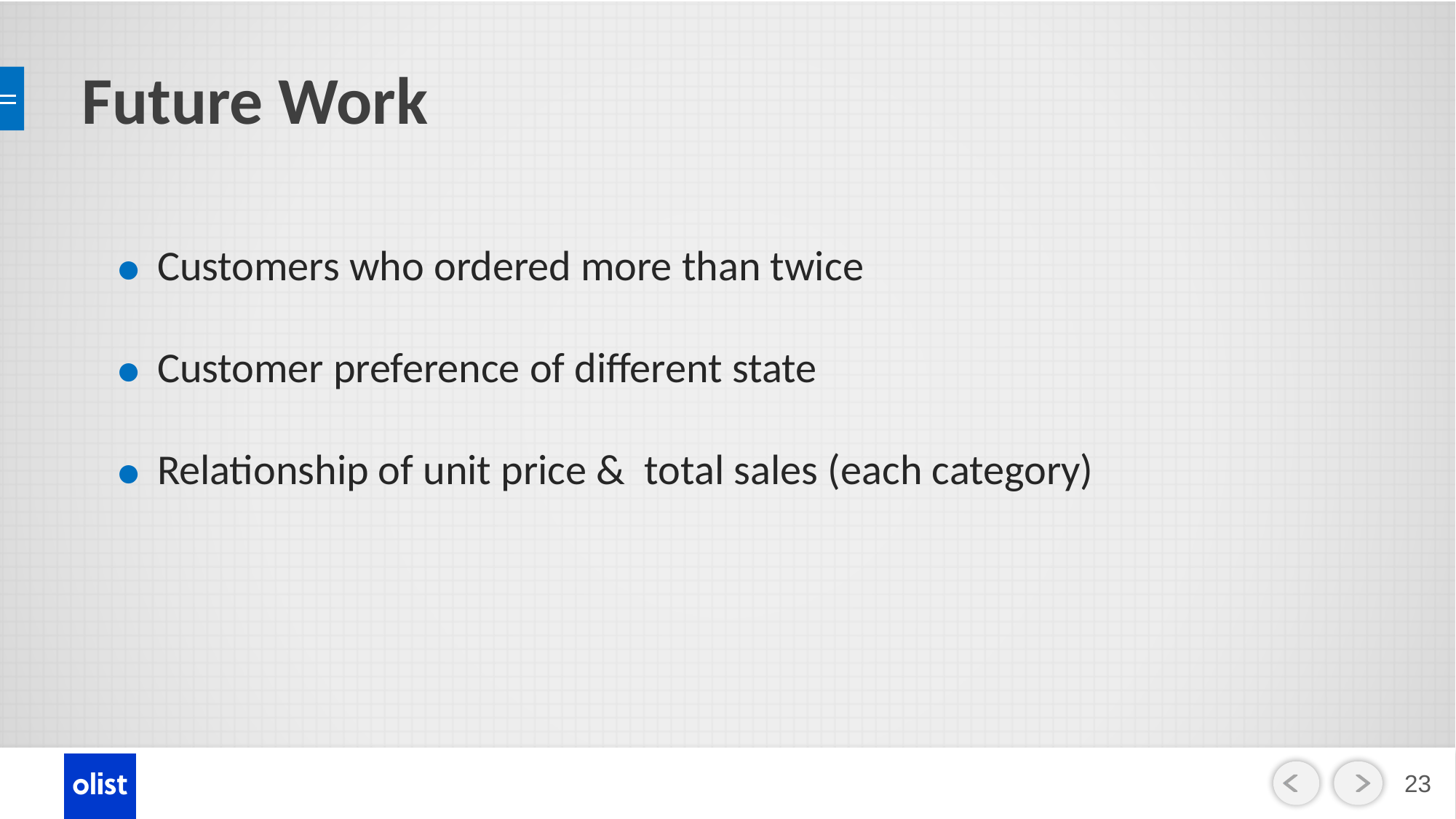

# Future Work
Customers who ordered more than twice
Customer preference of different state
Relationship of unit price &  total sales (each category)

23